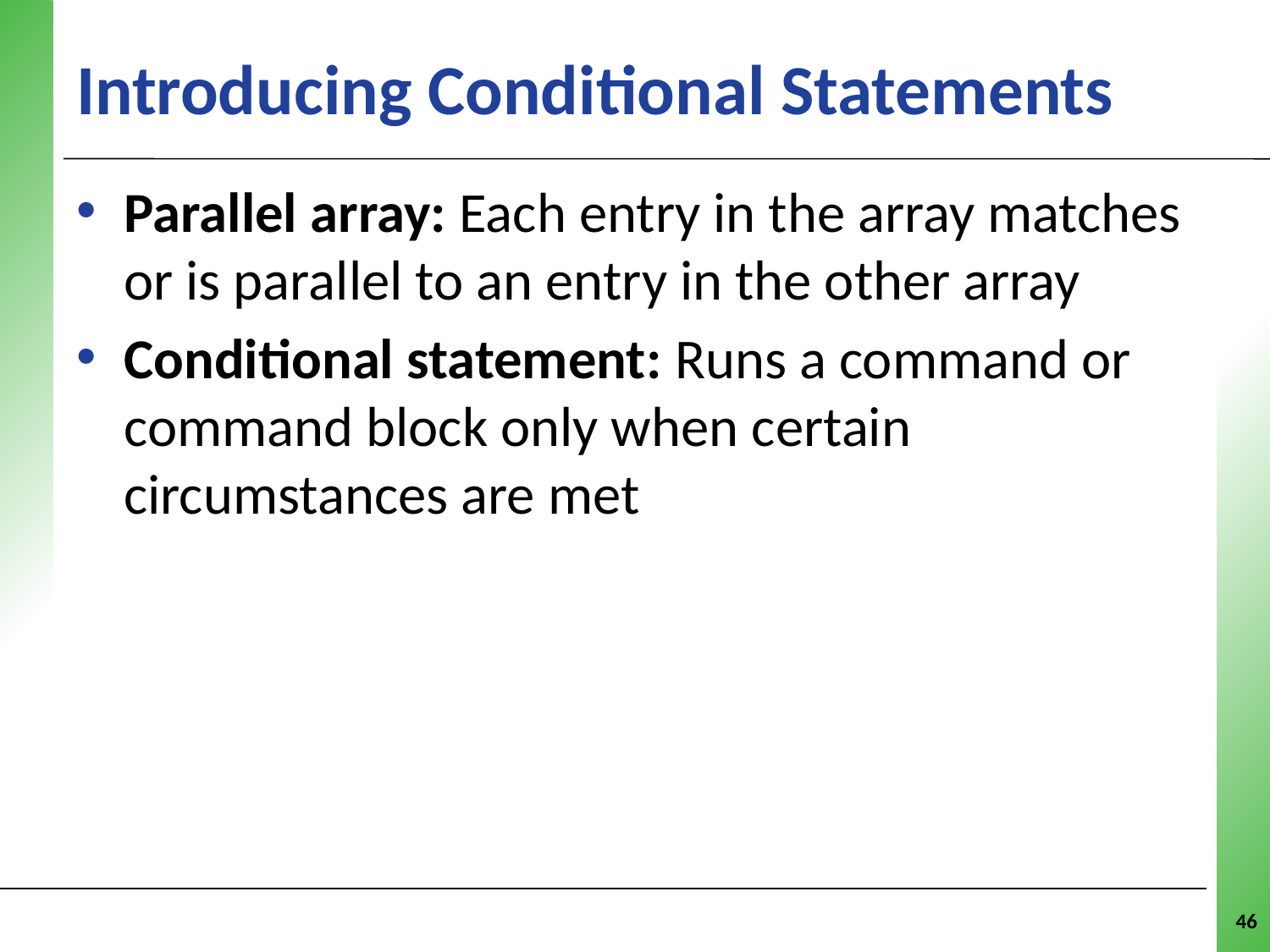

# Introducing Conditional Statements
Parallel array: Each entry in the array matches or is parallel to an entry in the other array
Conditional statement: Runs a command or command block only when certain circumstances are met

46